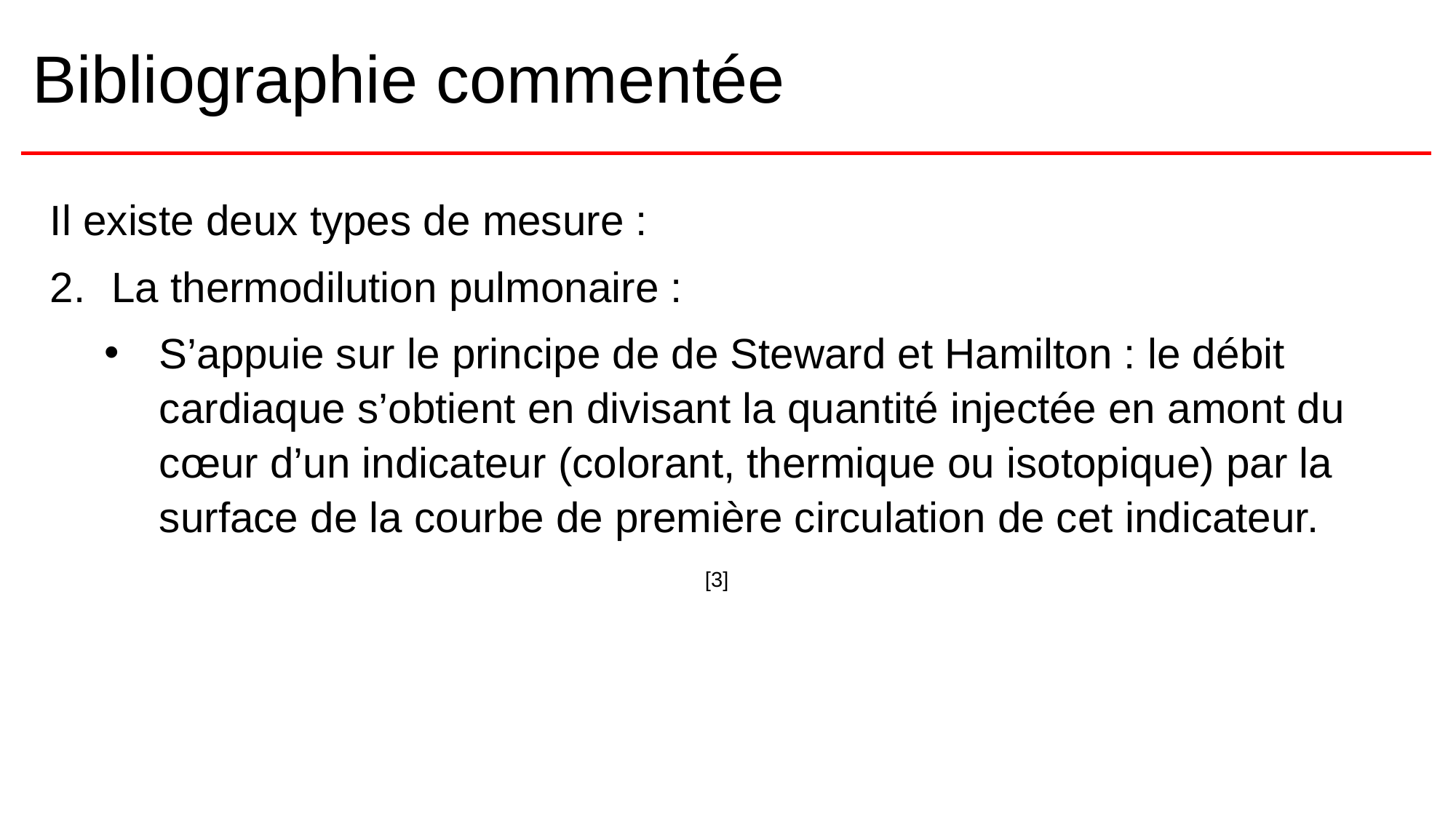

# Bibliographie commentée
Il existe deux types de mesure :
La thermodilution pulmonaire :
S’appuie sur le principe de de Steward et Hamilton : le débit cardiaque s’obtient en divisant la quantité injectée en amont du cœur d’un indicateur (colorant, thermique ou isotopique) par la surface de la courbe de première circulation de cet indicateur. 						[3]